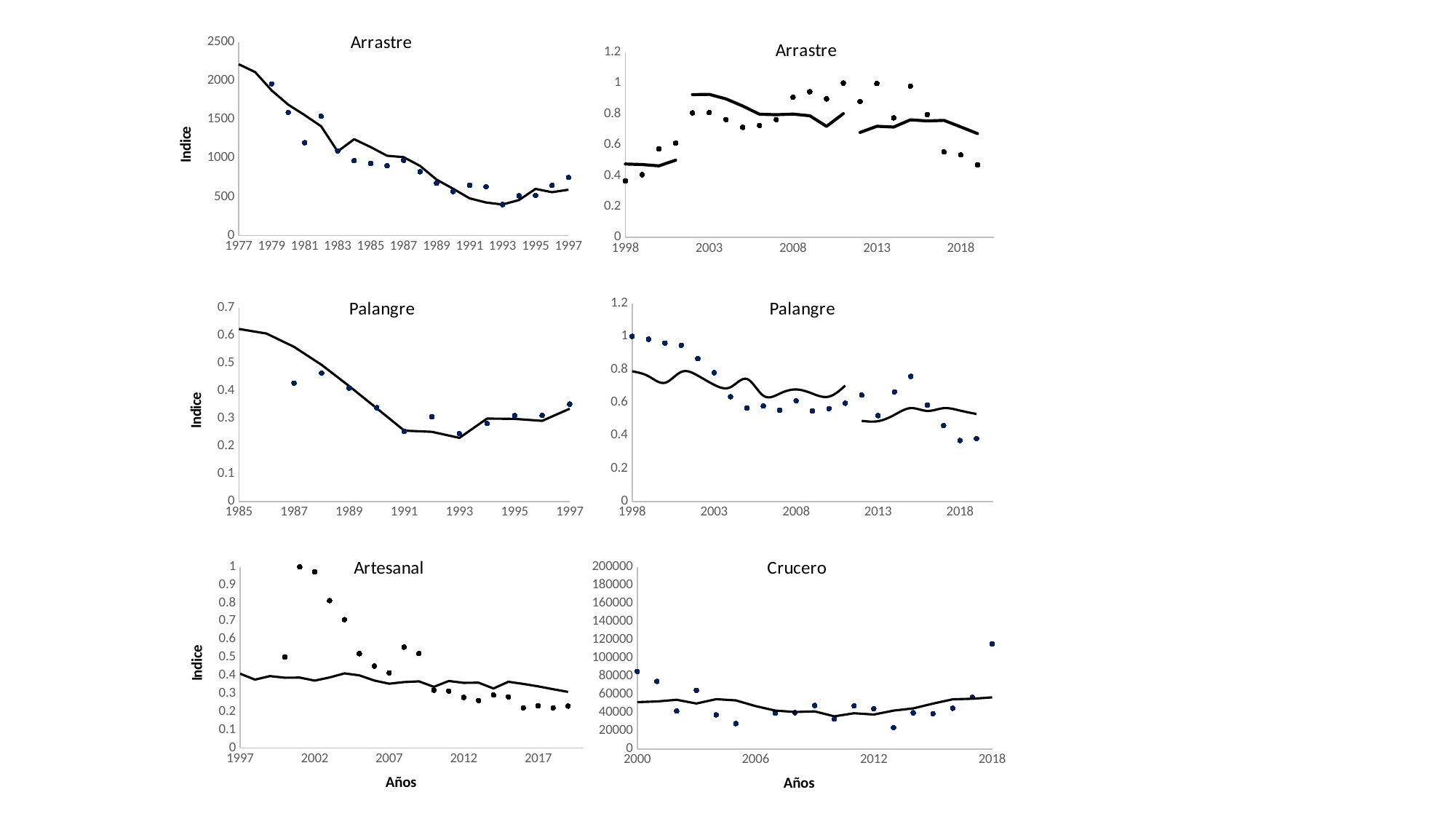

### Chart: Arrastre

| Category |  |  |
|---|---|---|

### Chart: Arrastre

| Category |  |  |  |  |
|---|---|---|---|---|

### Chart: Palangre

| Category |  |  |  |
|---|---|---|---|

### Chart: Palangre

| Category |  |  |
|---|---|---|

### Chart: Crucero

| Category |  |  |
|---|---|---|

### Chart: Artesanal

| Category |  |  |
|---|---|---|